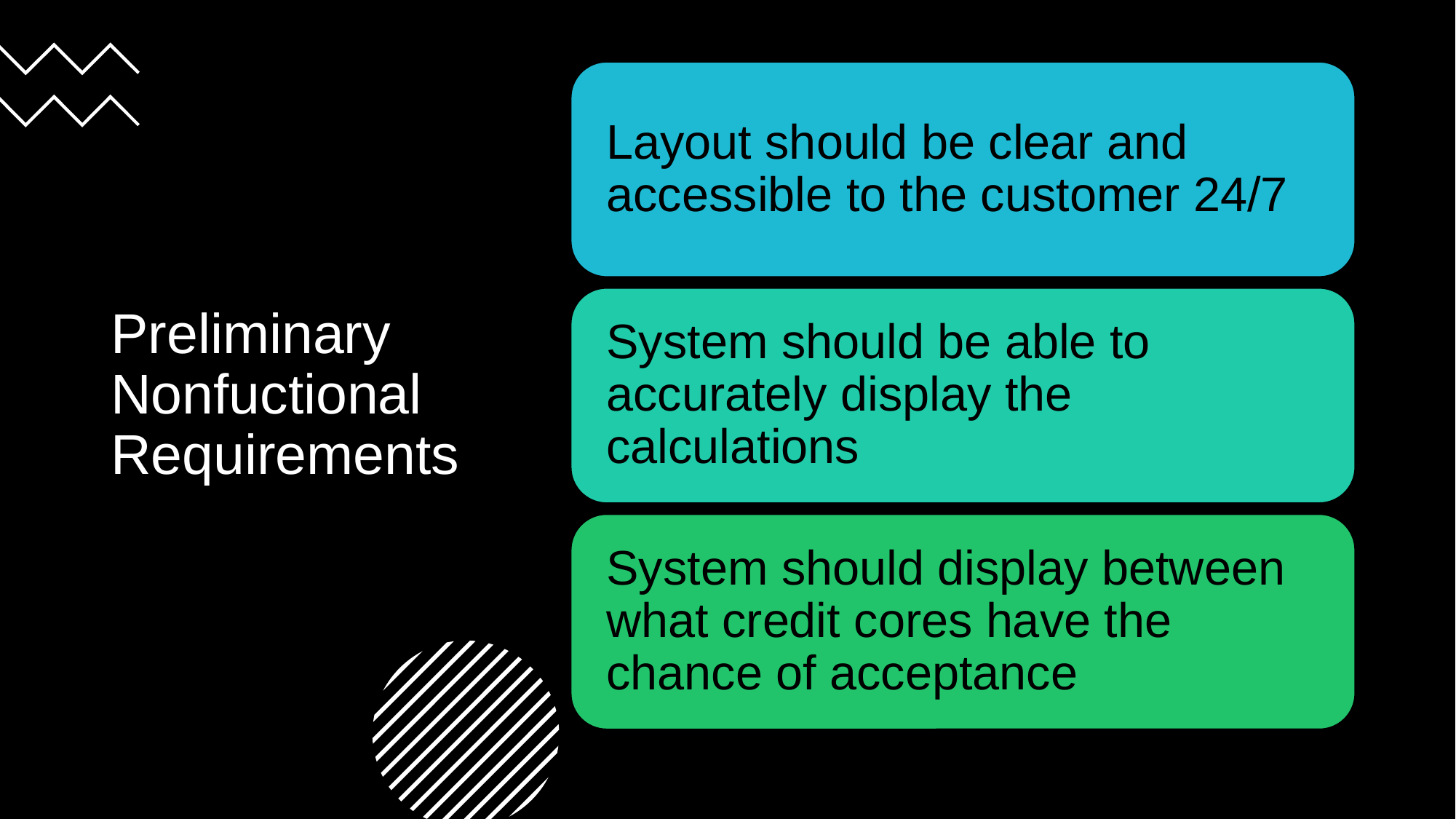

Layout should be clear and accessible to the customer 24/7
System should be able to accurately display the calculations
System should display between what credit cores have the chance of acceptance

# Preliminary Nonfuctional Requirements